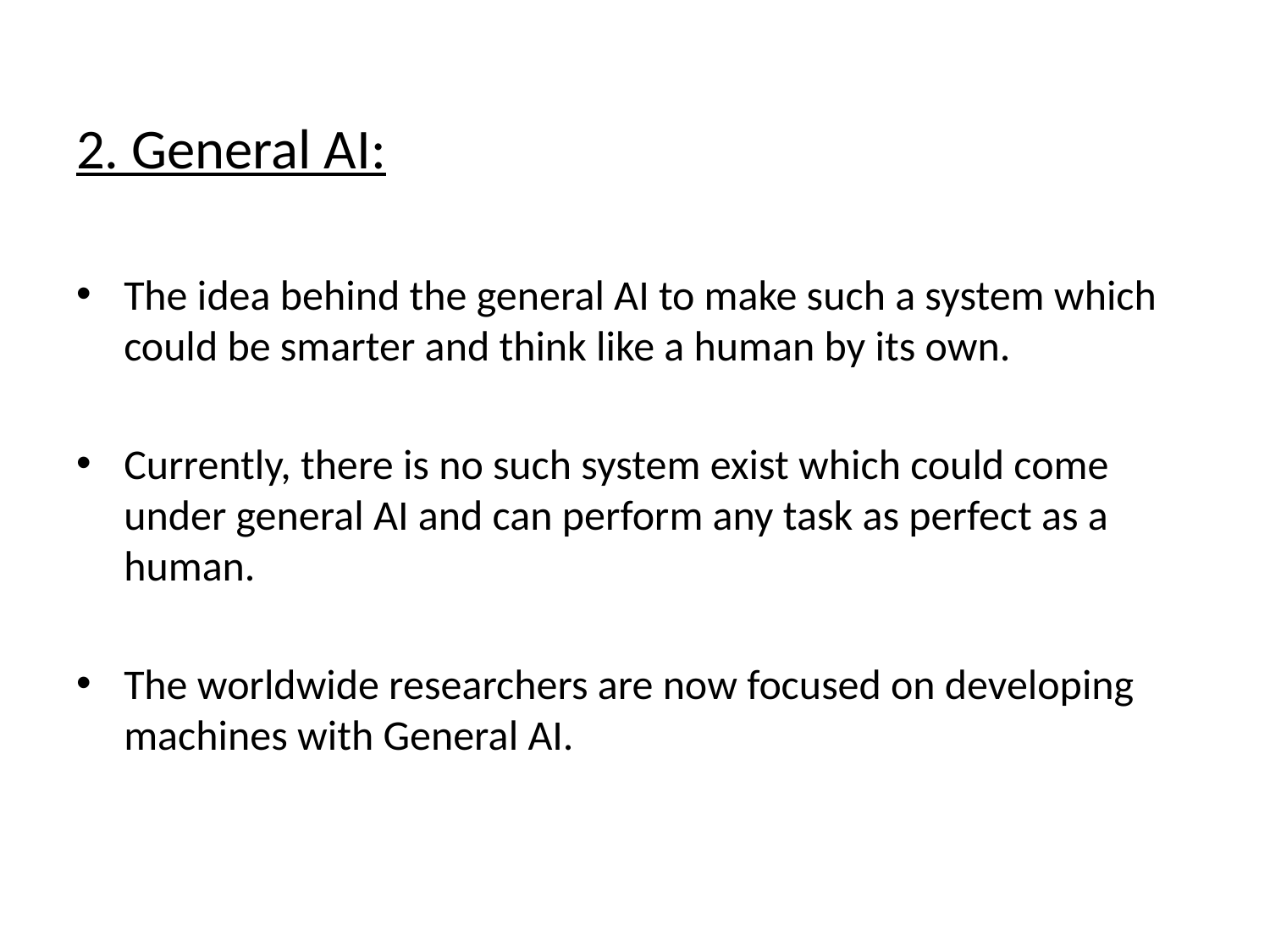

2. General AI:

The idea behind the general AI to make such a system which could be smarter and think like a human by its own.

Currently, there is no such system exist which could come under general AI and can perform any task as perfect as a human.

The worldwide researchers are now focused on developing machines with General AI.